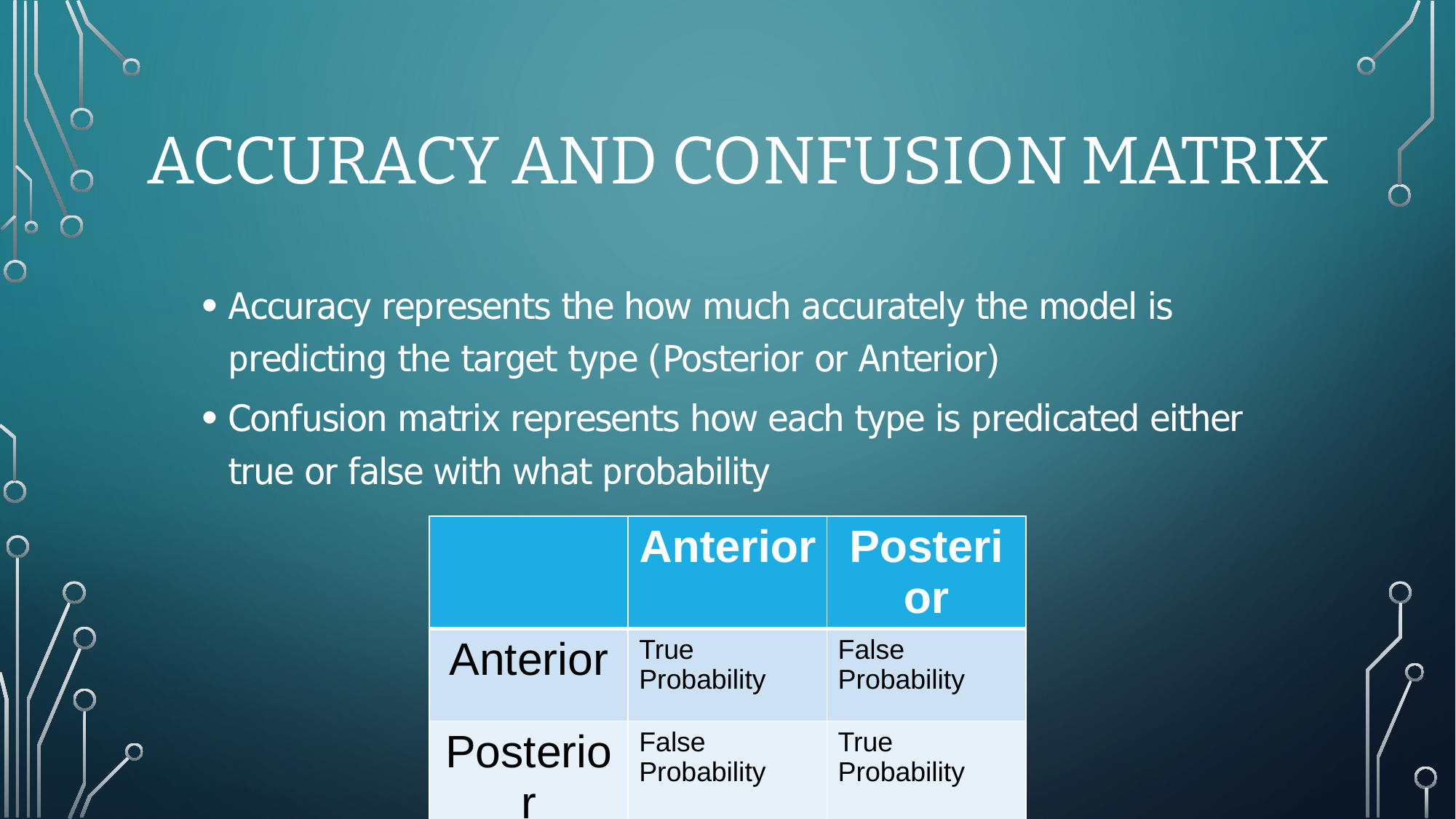

# Accuracy and confusion matrix
Accuracy represents the how much accurately the model is predicting the target type (Posterior or Anterior)
Confusion matrix represents how each type is predicated either true or false with what probability

|  | Anterior | Posterior |
| --- | --- | --- |
| Anterior | True Probability | False Probability |
| Posterior | False Probability | True Probability |